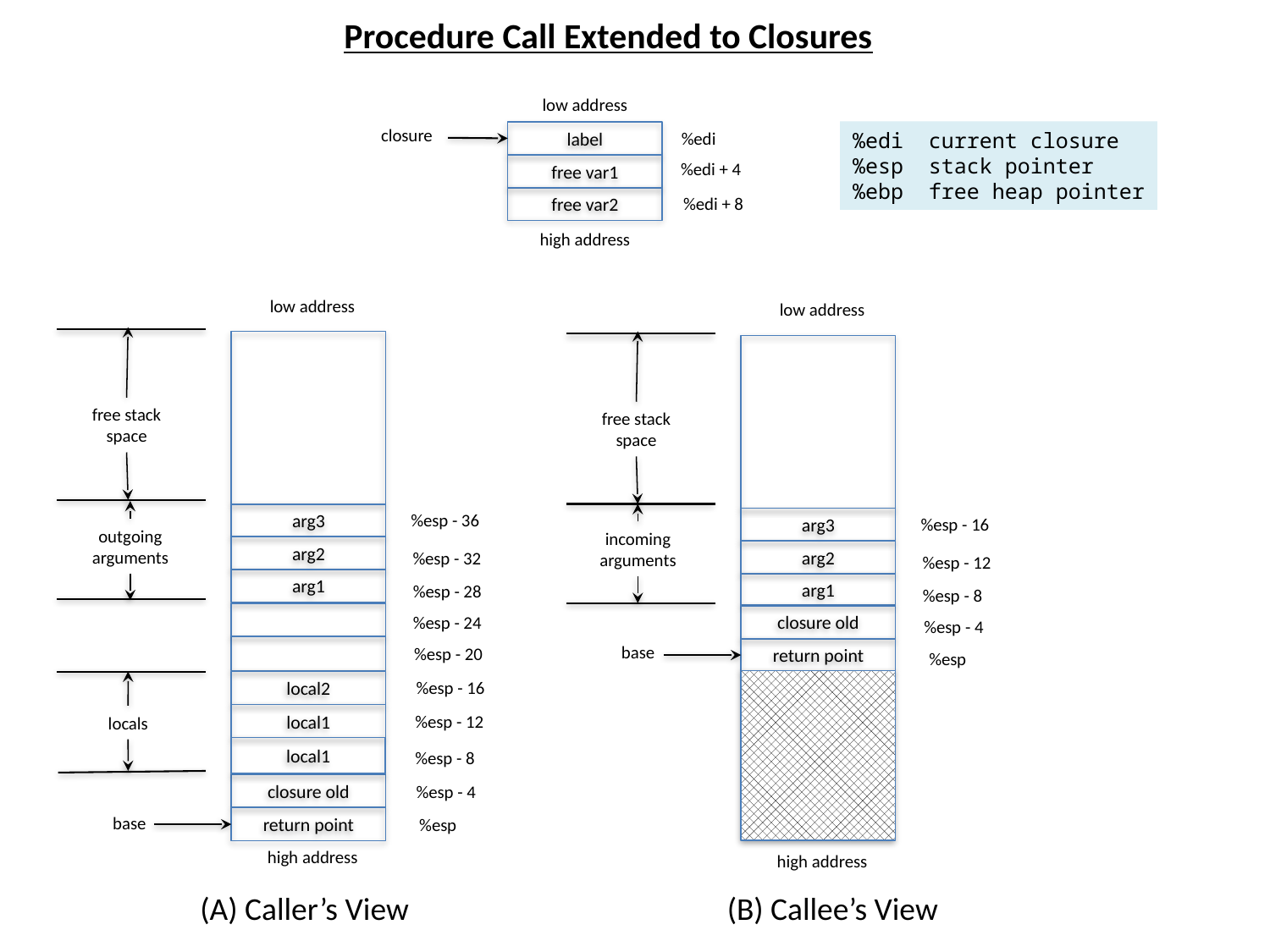

# Procedure Call Extended to Closures
low address
closure

%edi
%edi  current closure
%esp  stack pointer
%ebp  free heap pointer
label
%edi + 4
free var1
%edi + 8
free var2
high address
low address
low address

free stack space
free stack space
%esp - 36
arg3
%esp - 16
arg3
outgoing
arguments
incoming
arguments
arg2
arg2
%esp - 32
%esp - 12
arg1
arg1
%esp - 28
%esp - 8

%esp - 24
closure old
%esp - 4
base

%esp - 20
return point
%esp
%esp - 16

local2
local1
%esp - 12
locals
local1
%esp - 8
%esp - 4
closure old
base
%esp
return point
high address
high address
(A) Caller’s View
(B) Callee’s View